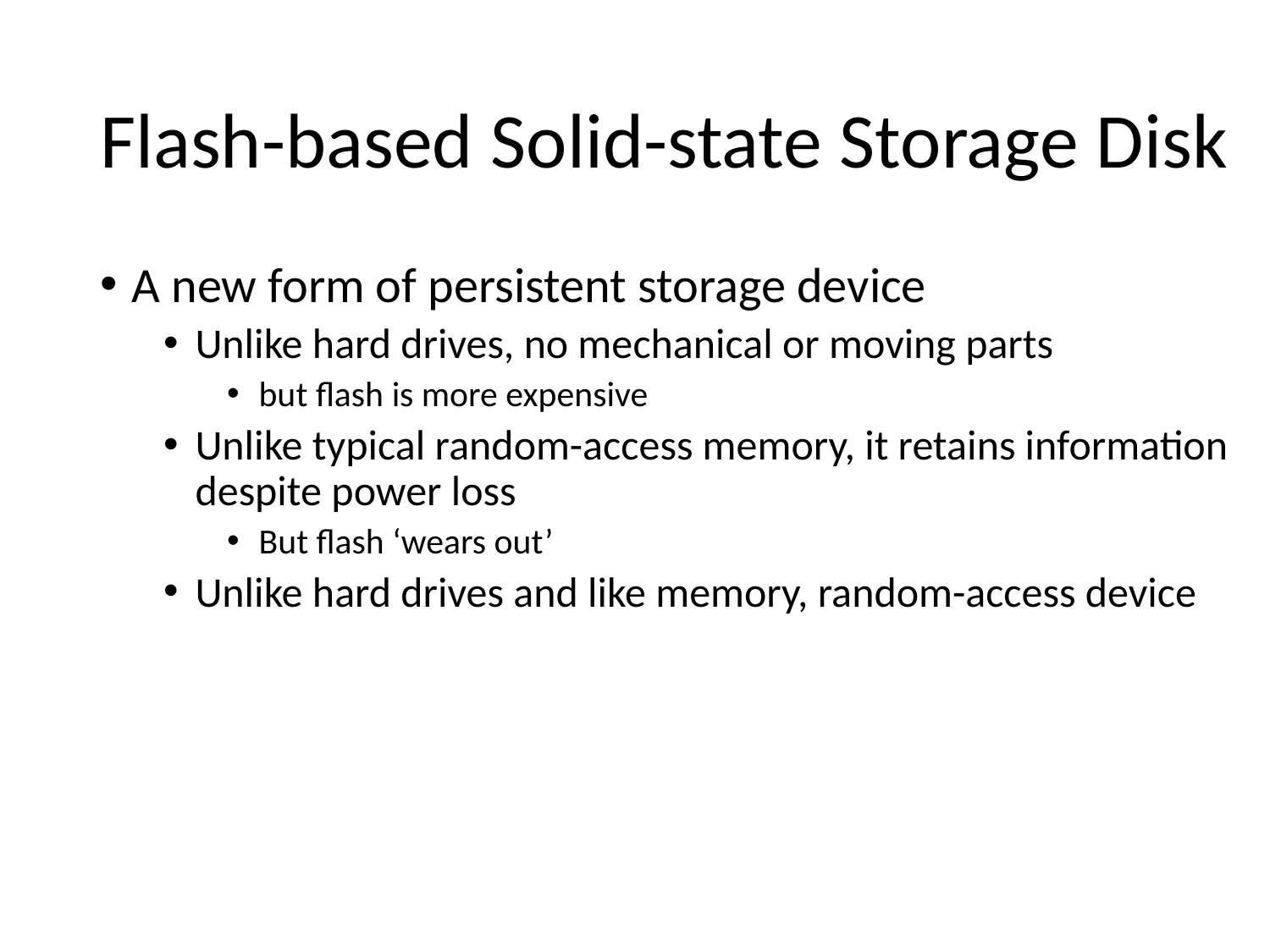

# Flash-based Solid-state Storage Disk
A new form of persistent storage device
Unlike hard drives, no mechanical or moving parts
but flash is more expensive
Unlike typical random-access memory, it retains information despite power loss
But flash ‘wears out’
Unlike hard drives and like memory, random-access device